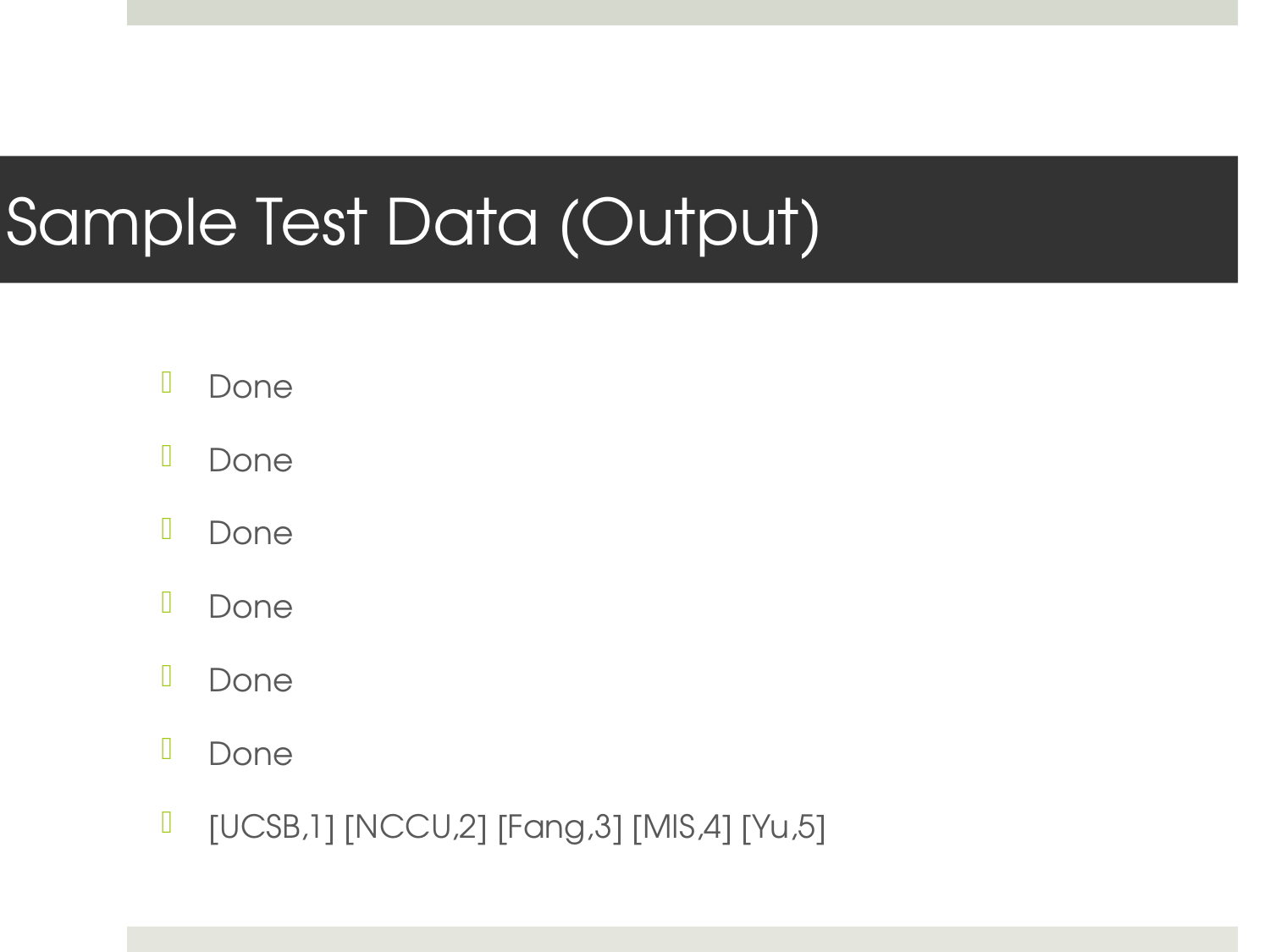

# Sample Test Data (Output)
Done
Done
Done
Done
Done
Done
[UCSB,1] [NCCU,2] [Fang,3] [MIS,4] [Yu,5]